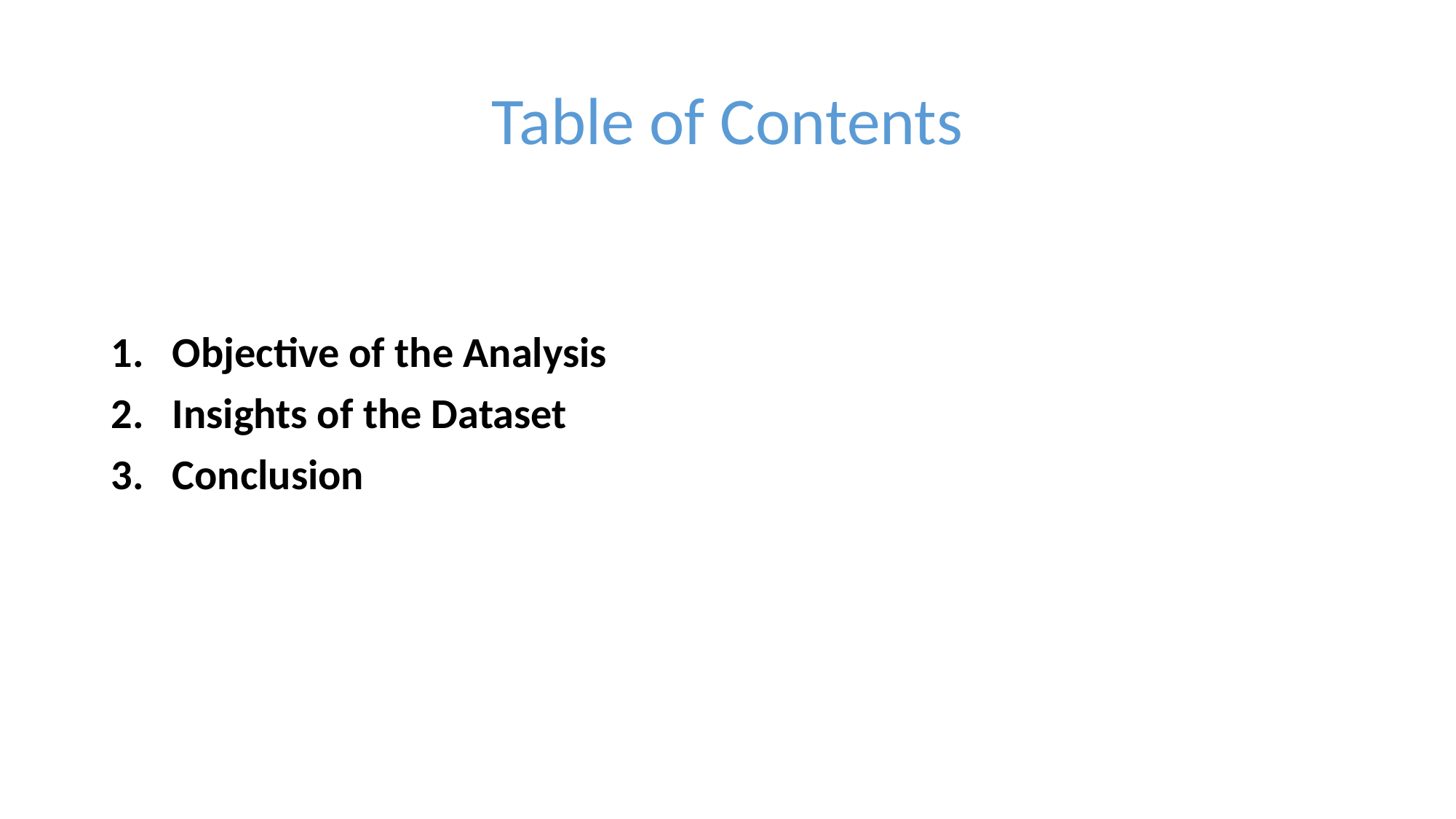

# Table of Contents

Objective of the Analysis
Insights of the Dataset
Conclusion